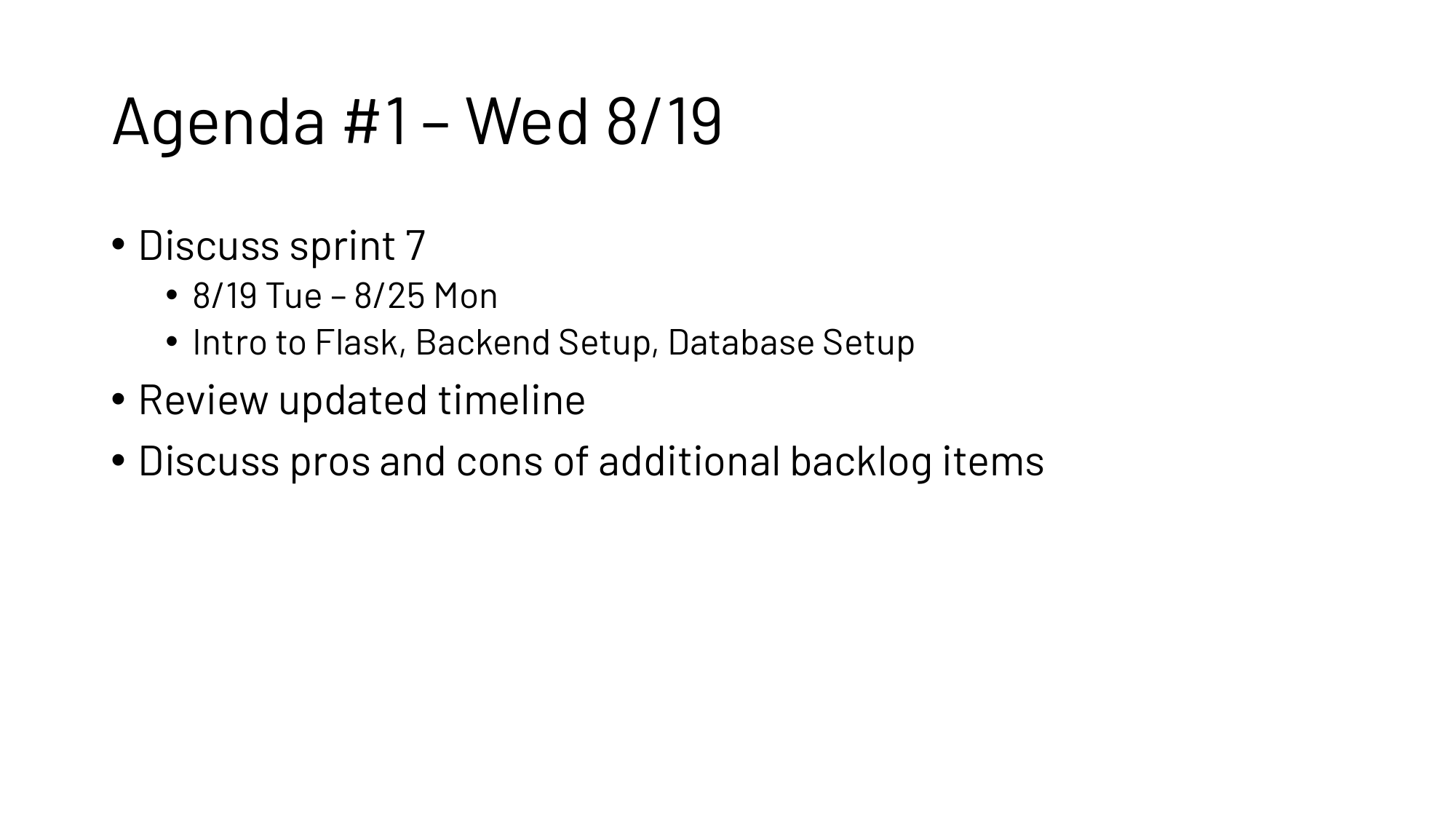

# Agenda #1 – Wed 8/19
Discuss sprint 7
8/19 Tue – 8/25 Mon
Intro to Flask, Backend Setup, Database Setup
Review updated timeline
Discuss pros and cons of additional backlog items